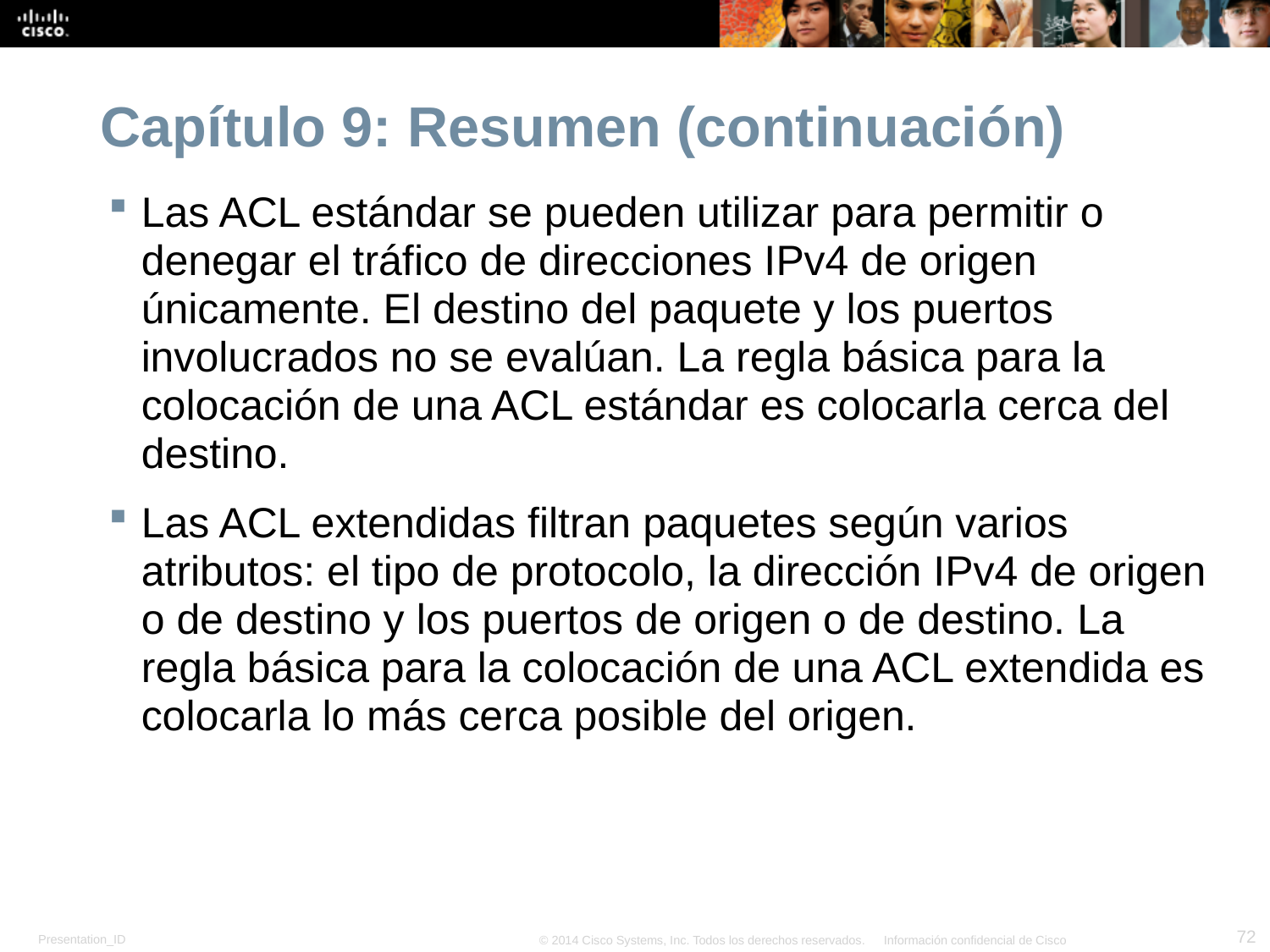

# Capítulo 9: Resumen (continuación)
Las ACL estándar se pueden utilizar para permitir o denegar el tráfico de direcciones IPv4 de origen únicamente. El destino del paquete y los puertos involucrados no se evalúan. La regla básica para la colocación de una ACL estándar es colocarla cerca del destino.
Las ACL extendidas filtran paquetes según varios atributos: el tipo de protocolo, la dirección IPv4 de origen o de destino y los puertos de origen o de destino. La regla básica para la colocación de una ACL extendida es colocarla lo más cerca posible del origen.